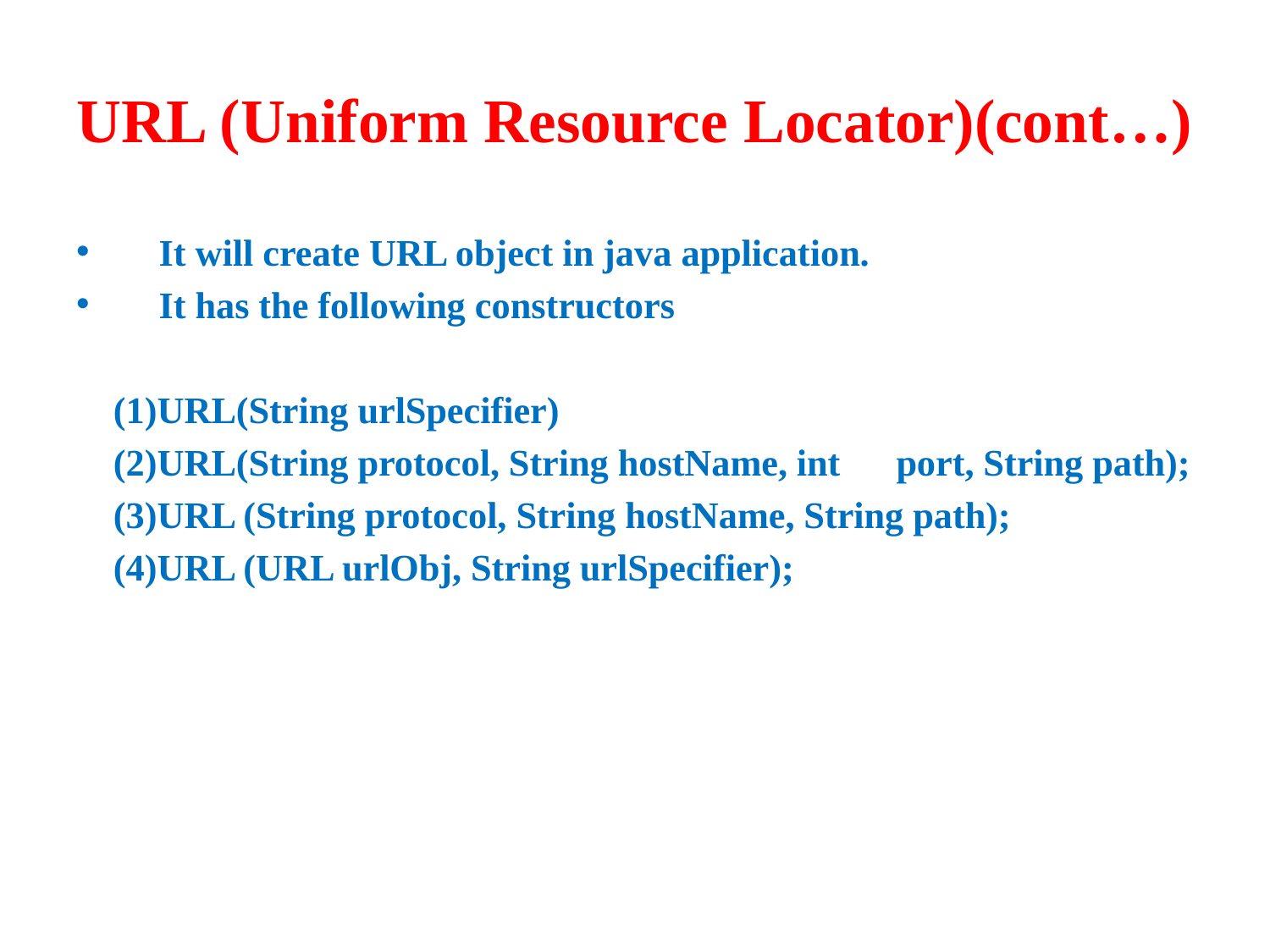

# URL (Uniform Resource Locator)(cont…)
     It will create URL object in java application.
     It has the following constructors

    (1)URL(String urlSpecifier)
    (2)URL(String protocol, String hostName, int      port, String path);
    (3)URL (String protocol, String hostName, String path);
    (4)URL (URL urlObj, String urlSpecifier);